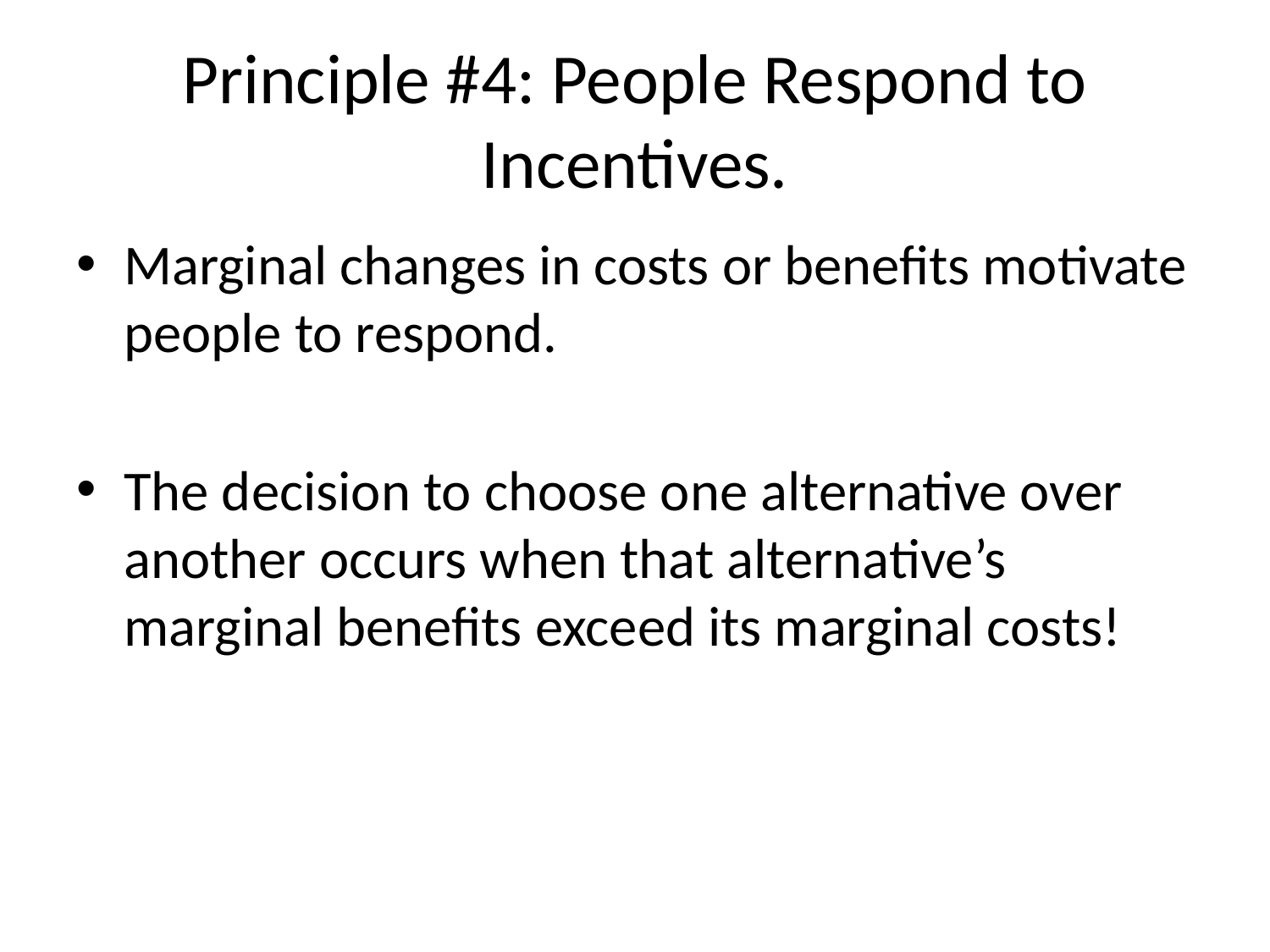

# Principle #4: People Respond to Incentives.
Marginal changes in costs or benefits motivate people to respond.

The decision to choose one alternative over another occurs when that alternative’s marginal benefits exceed its marginal costs!